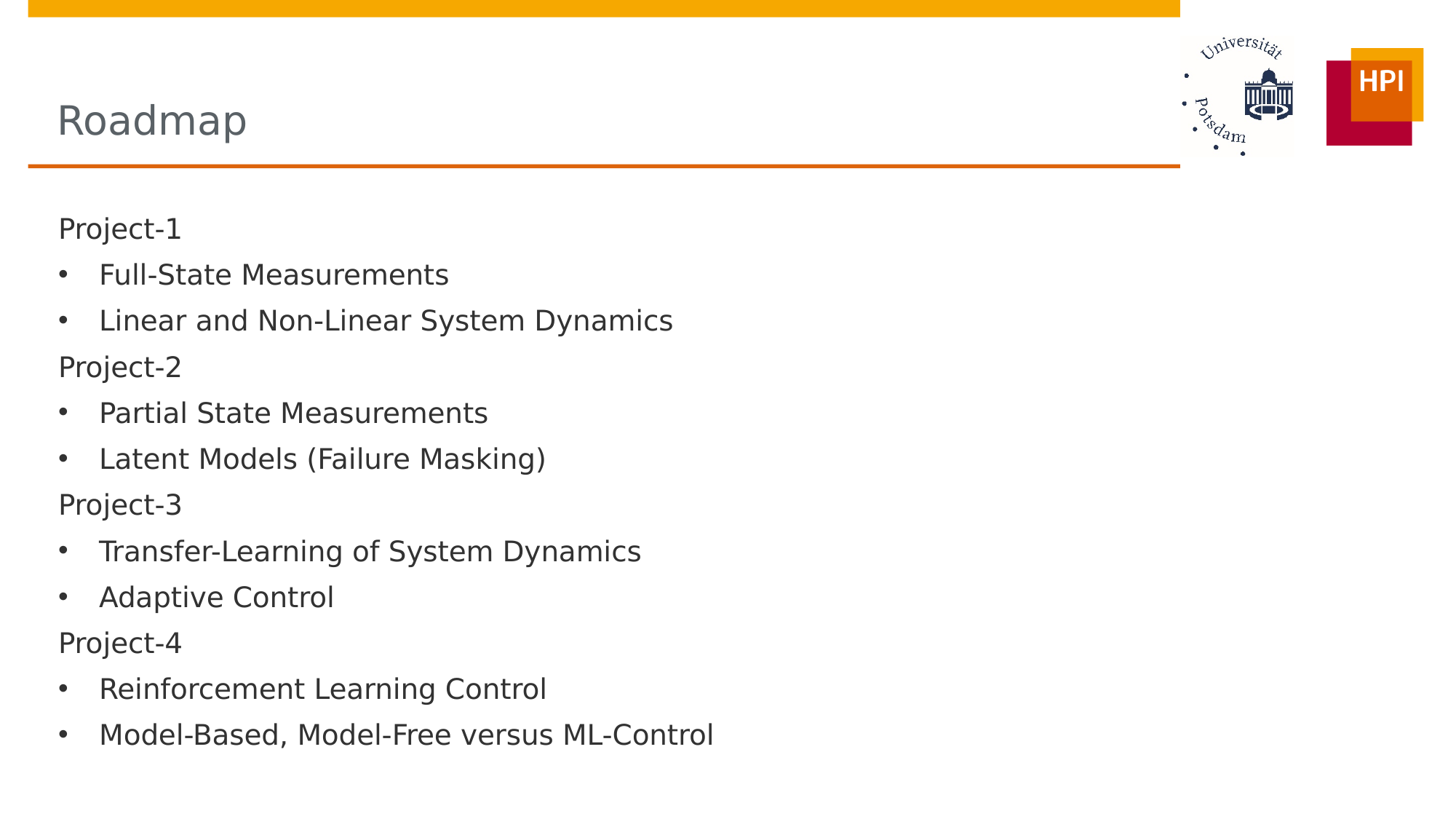

# Roadmap
Project-1
Full-State Measurements
Linear and Non-Linear System Dynamics
Project-2
Partial State Measurements
Latent Models (Failure Masking)
Project-3
Transfer-Learning of System Dynamics
Adaptive Control
Project-4
Reinforcement Learning Control
Model-Based, Model-Free versus ML-Control